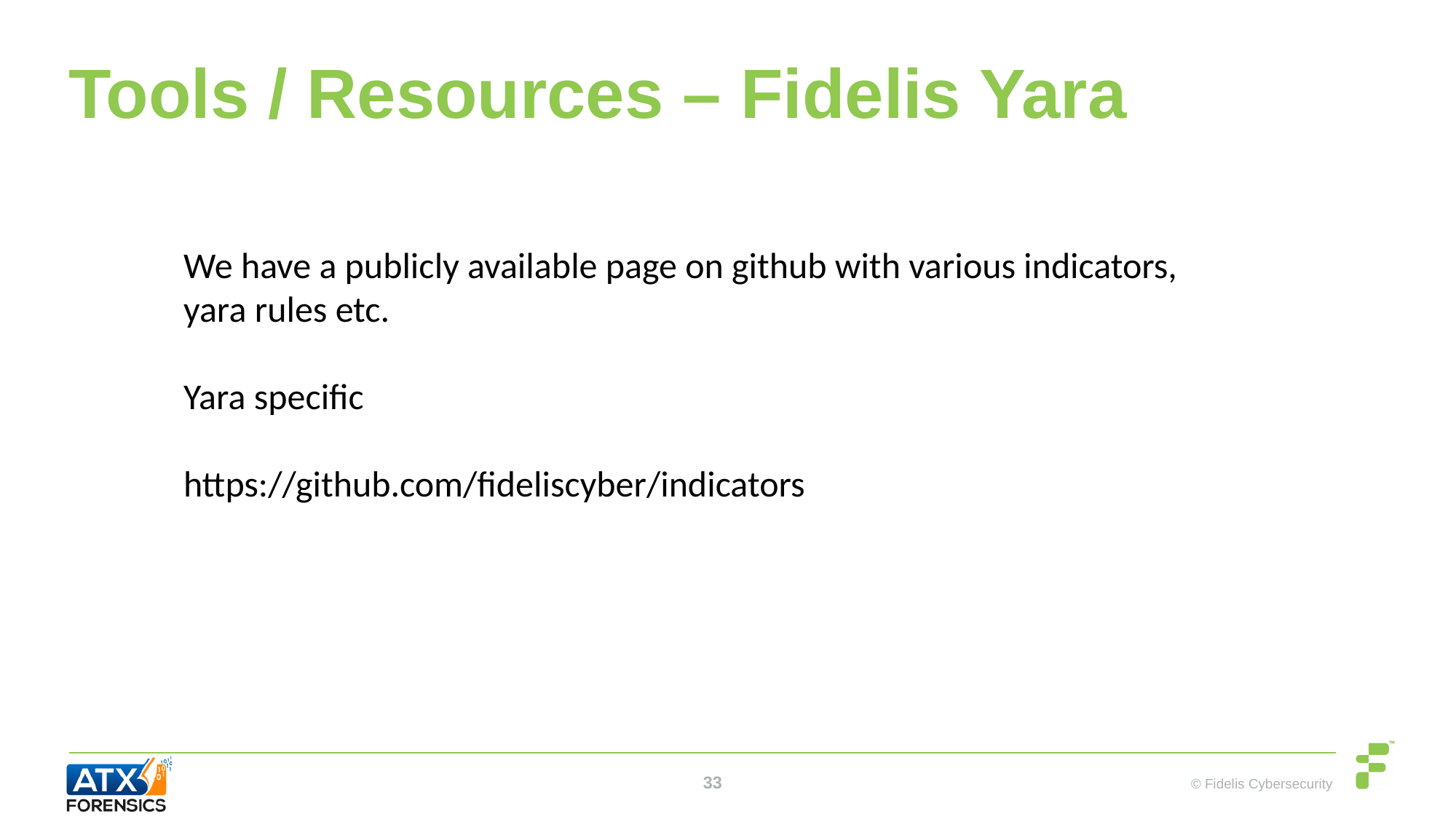

# Tools / Resources – Fidelis Yara
We have a publicly available page on github with various indicators, yara rules etc.

Yara specific

https://github.com/fideliscyber/indicators
33